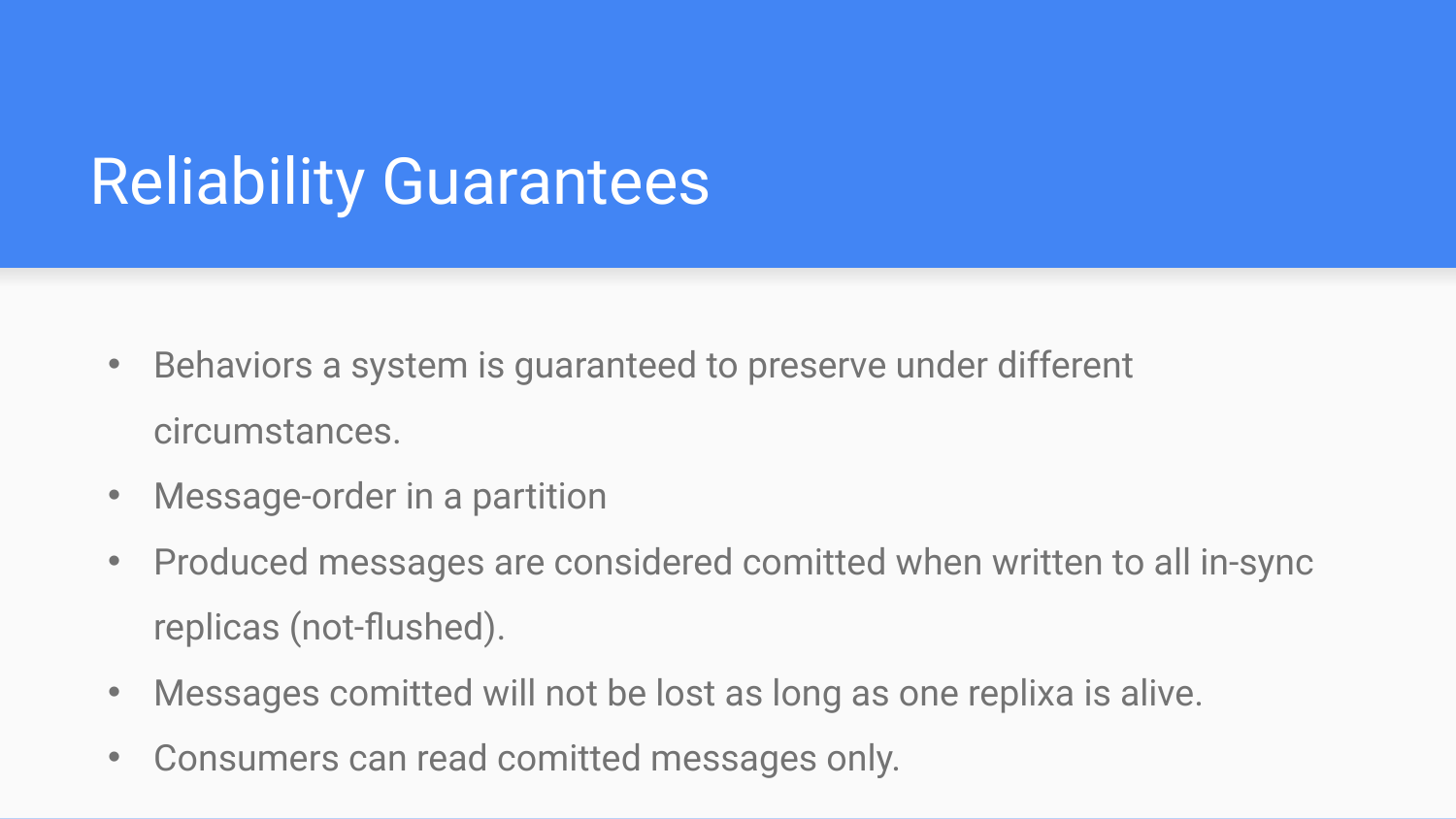

# Reliability Guarantees
Behaviors a system is guaranteed to preserve under different circumstances.
Message-order in a partition
Produced messages are considered comitted when written to all in-sync replicas (not-flushed).
Messages comitted will not be lost as long as one replixa is alive.
Consumers can read comitted messages only.